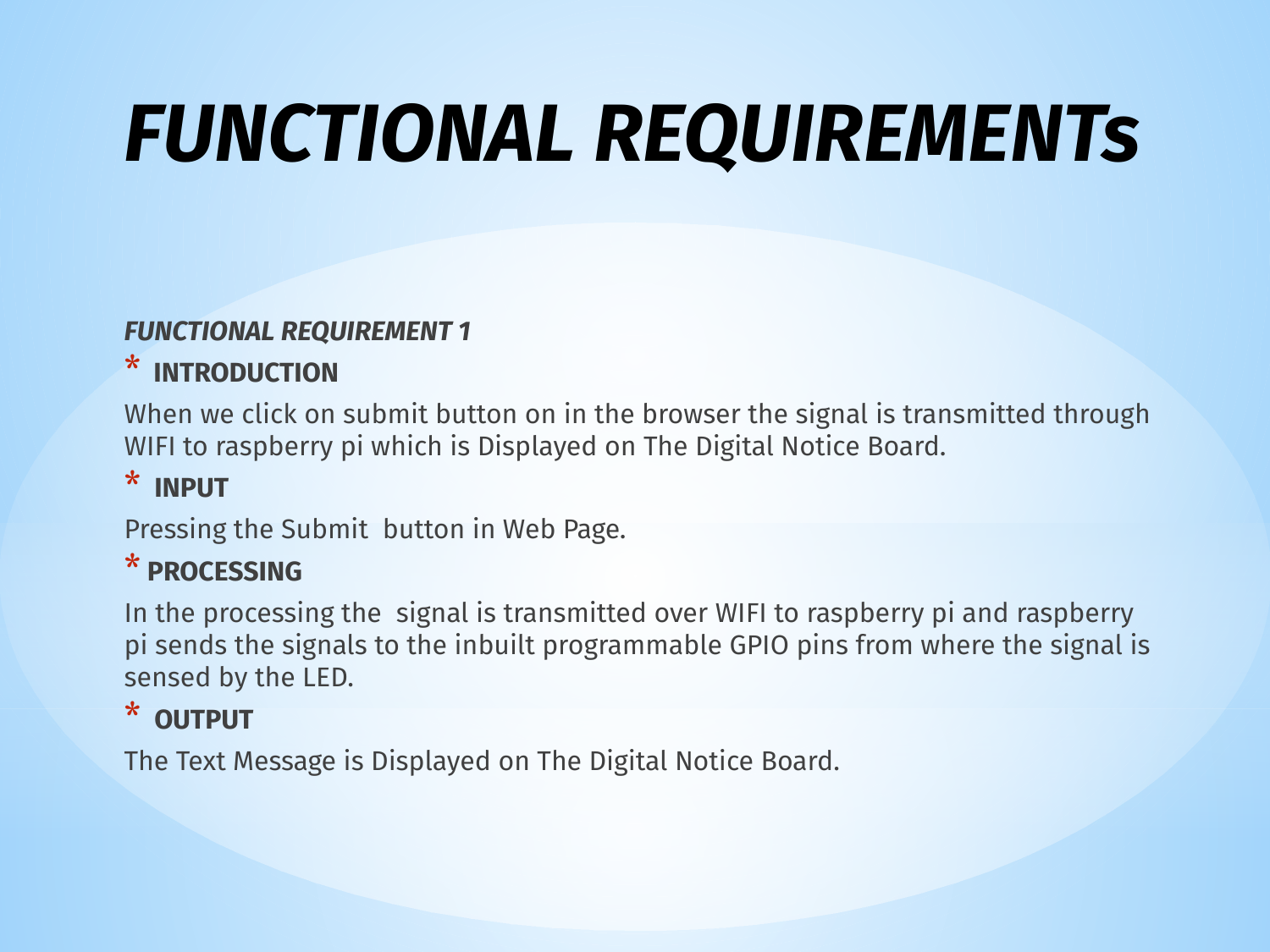

# FUNCTIONAL REQUIREMENTs
FUNCTIONAL REQUIREMENT 1
 INTRODUCTION
When we click on submit button on in the browser the signal is transmitted through WIFI to raspberry pi which is Displayed on The Digital Notice Board.
 INPUT
Pressing the Submit  button in Web Page.
PROCESSING
In the processing the  signal is transmitted over WIFI to raspberry pi and raspberry pi sends the signals to the inbuilt programmable GPIO pins from where the signal is sensed by the LED.
 OUTPUT
The Text Message is Displayed on The Digital Notice Board.